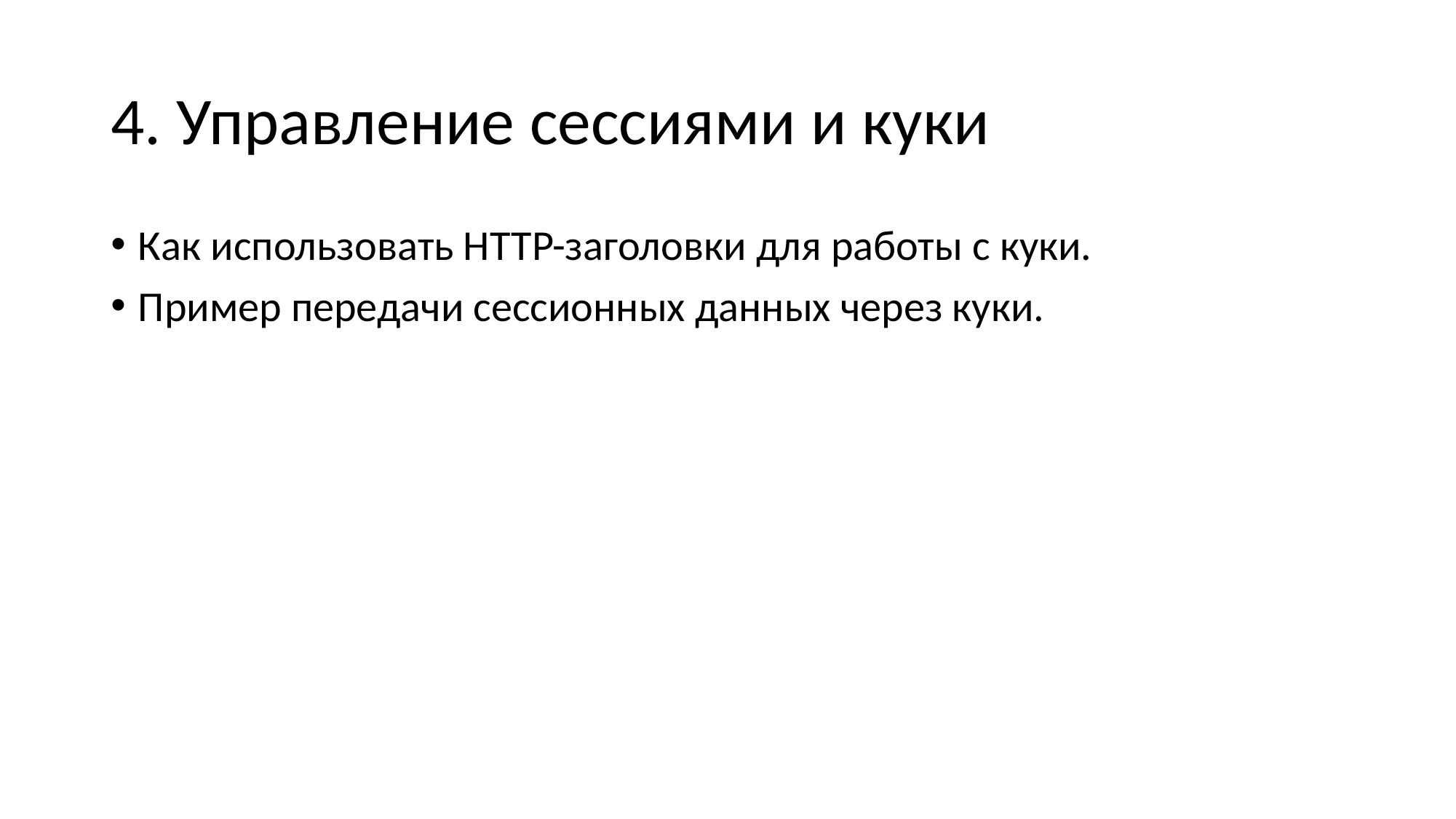

# 4. Управление сессиями и куки
Как использовать HTTP-заголовки для работы с куки.
Пример передачи сессионных данных через куки.